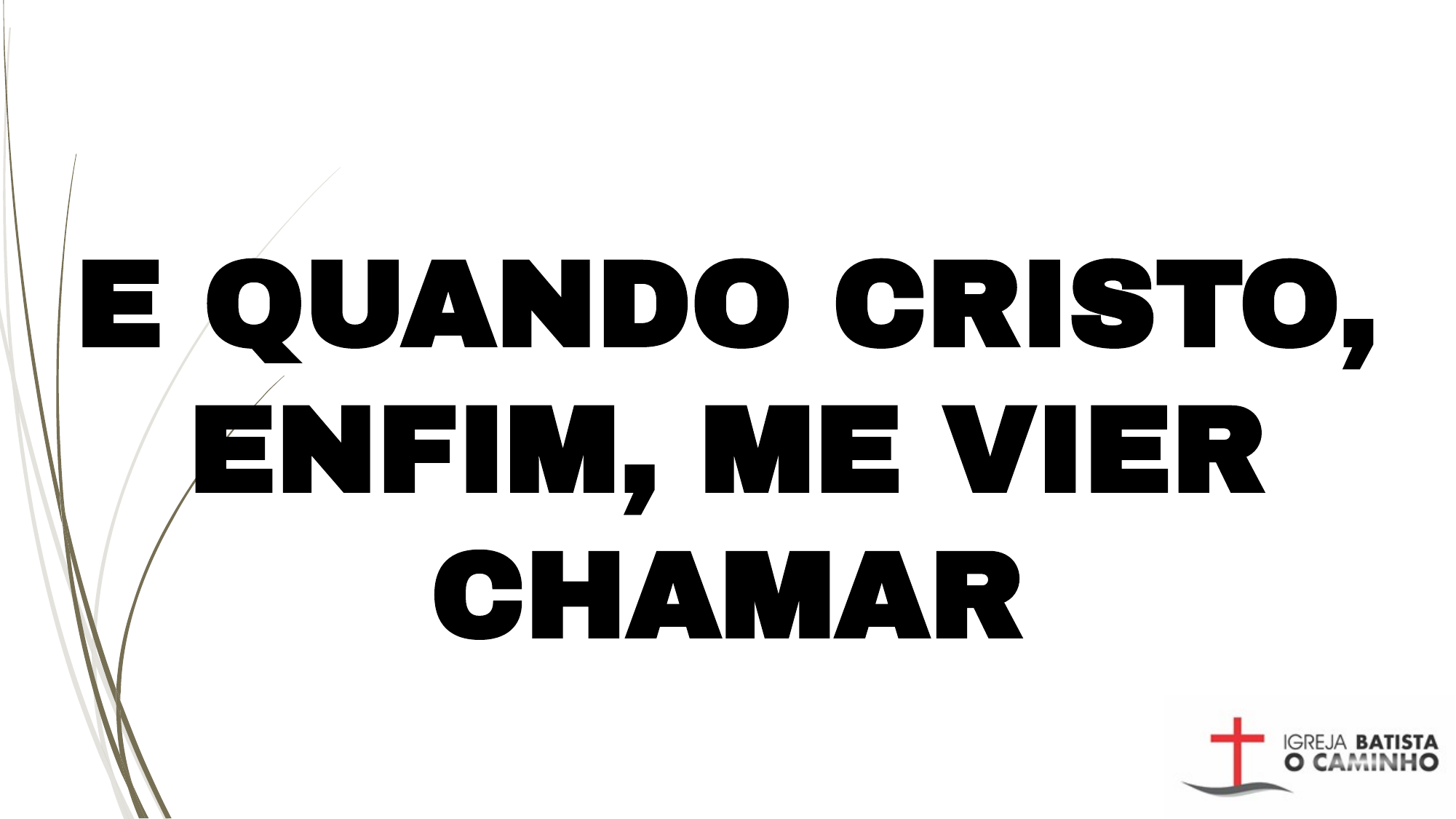

# E QUANDO CRISTO, ENFIM, ME VIER CHAMAR